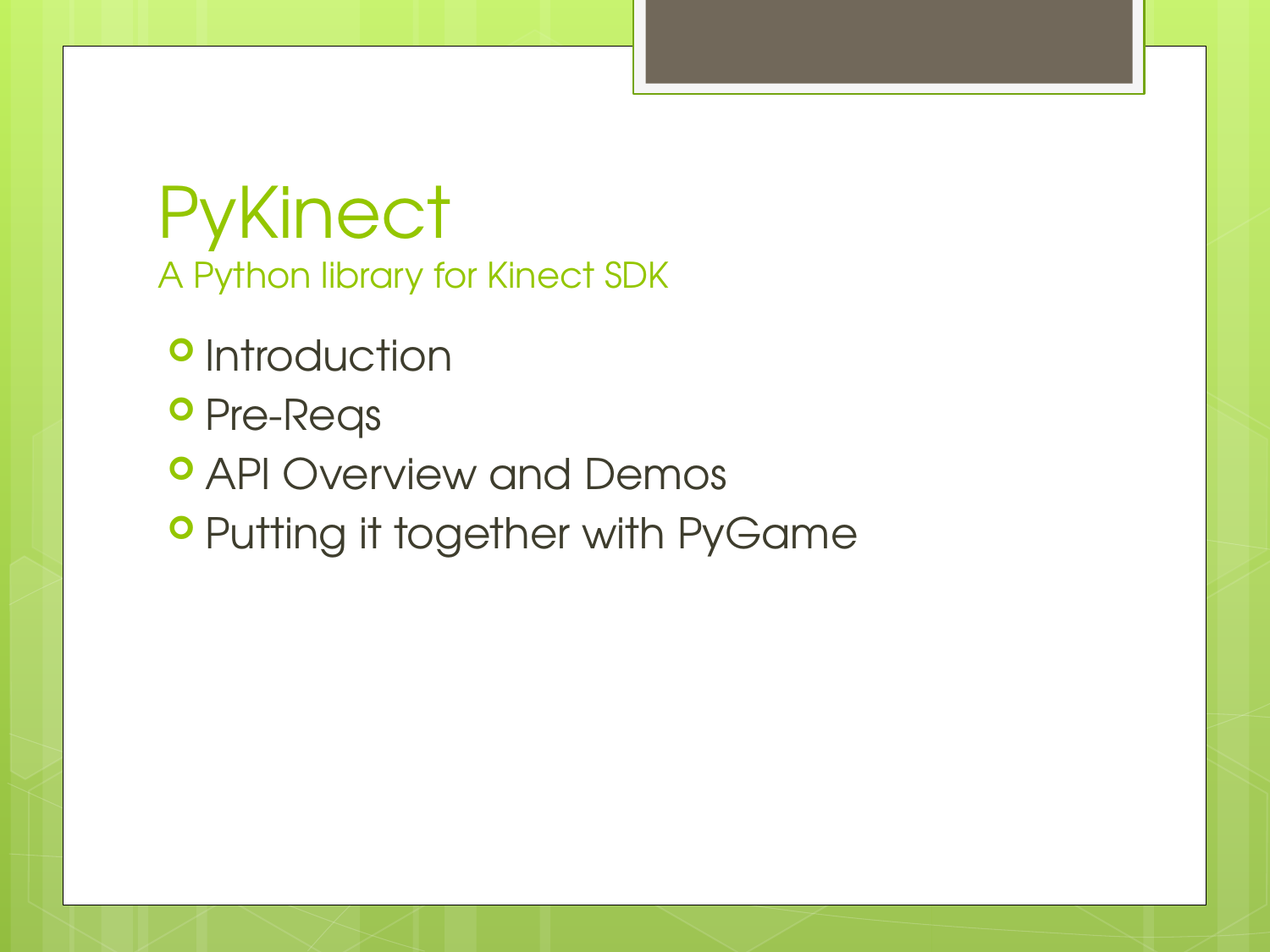

# PyKinect A Python library for Kinect SDK
Introduction
Pre-Reqs
API Overview and Demos
Putting it together with PyGame